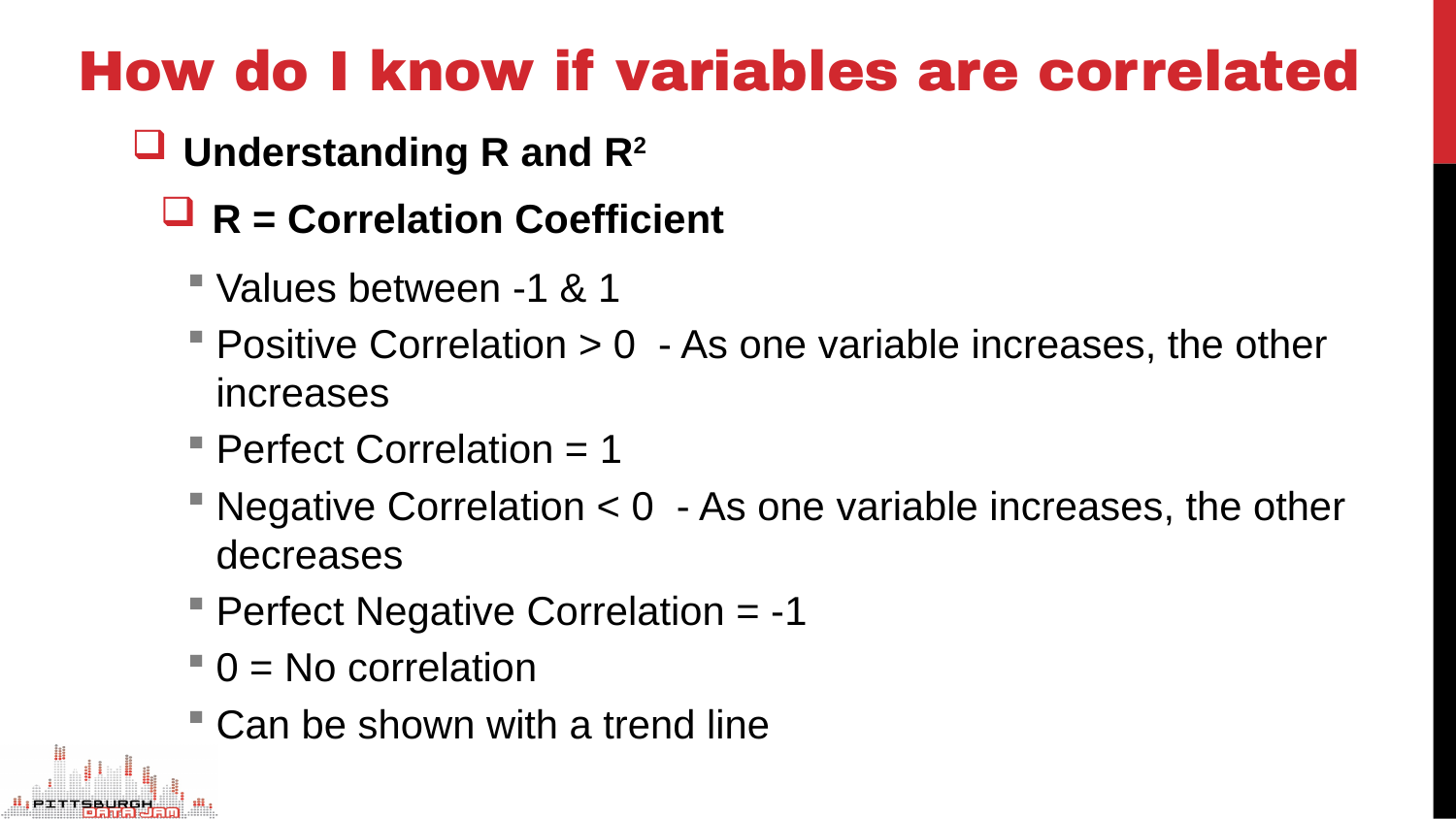

# How do I know if variables are correlated
Understanding R and R2
R = Correlation Coefficient
Values between -1 & 1
Positive Correlation > 0  - As one variable increases, the other increases
Perfect Correlation = 1
Negative Correlation < 0  - As one variable increases, the other decreases
Perfect Negative Correlation = -1
0 = No correlation
Can be shown with a trend line